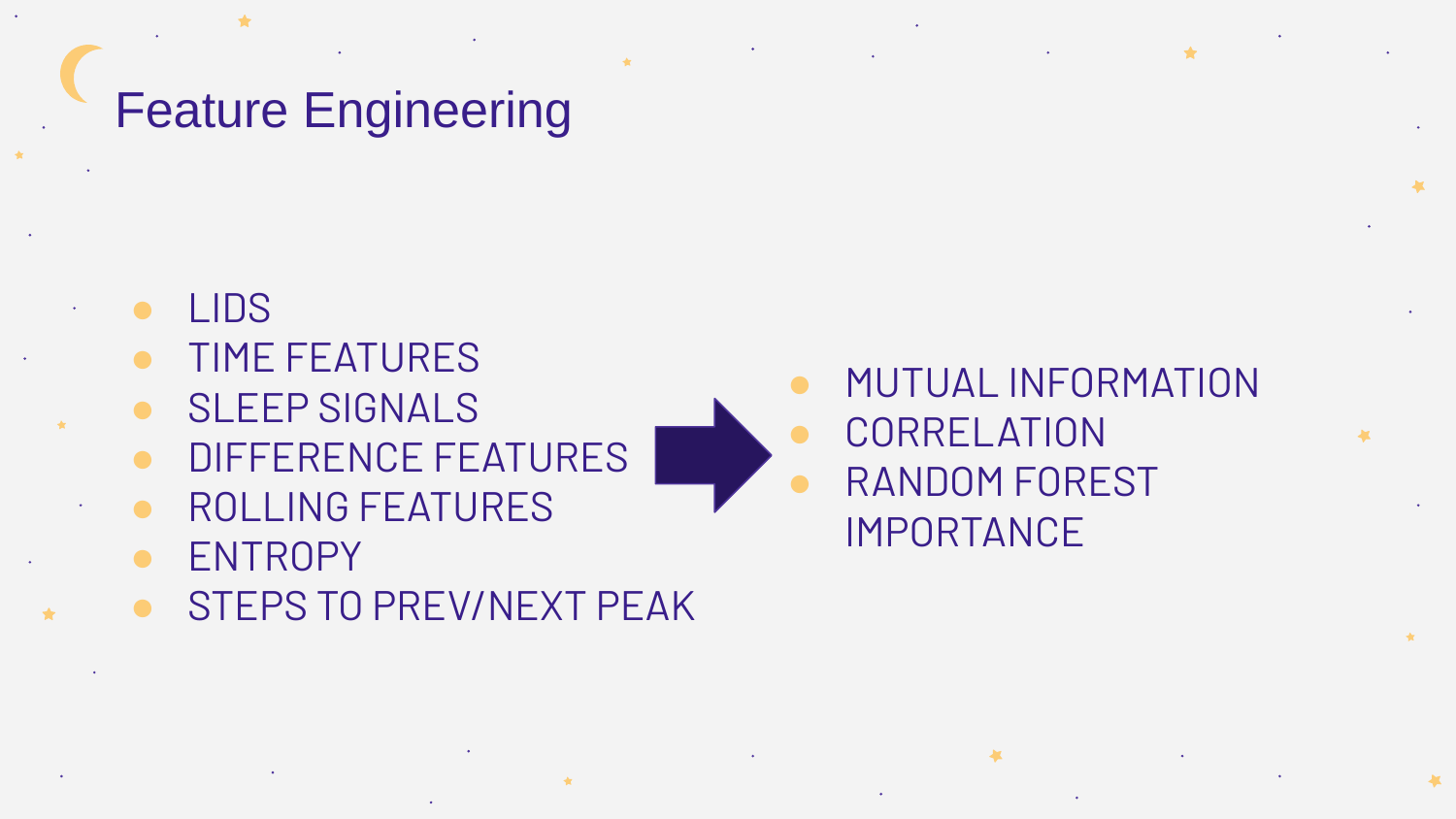

# Feature Engineering
LIDS
TIME FEATURES
SLEEP SIGNALS
DIFFERENCE FEATURES
ROLLING FEATURES
ENTROPY
STEPS TO PREV/NEXT PEAK
MUTUAL INFORMATION
CORRELATION
RANDOM FOREST IMPORTANCE